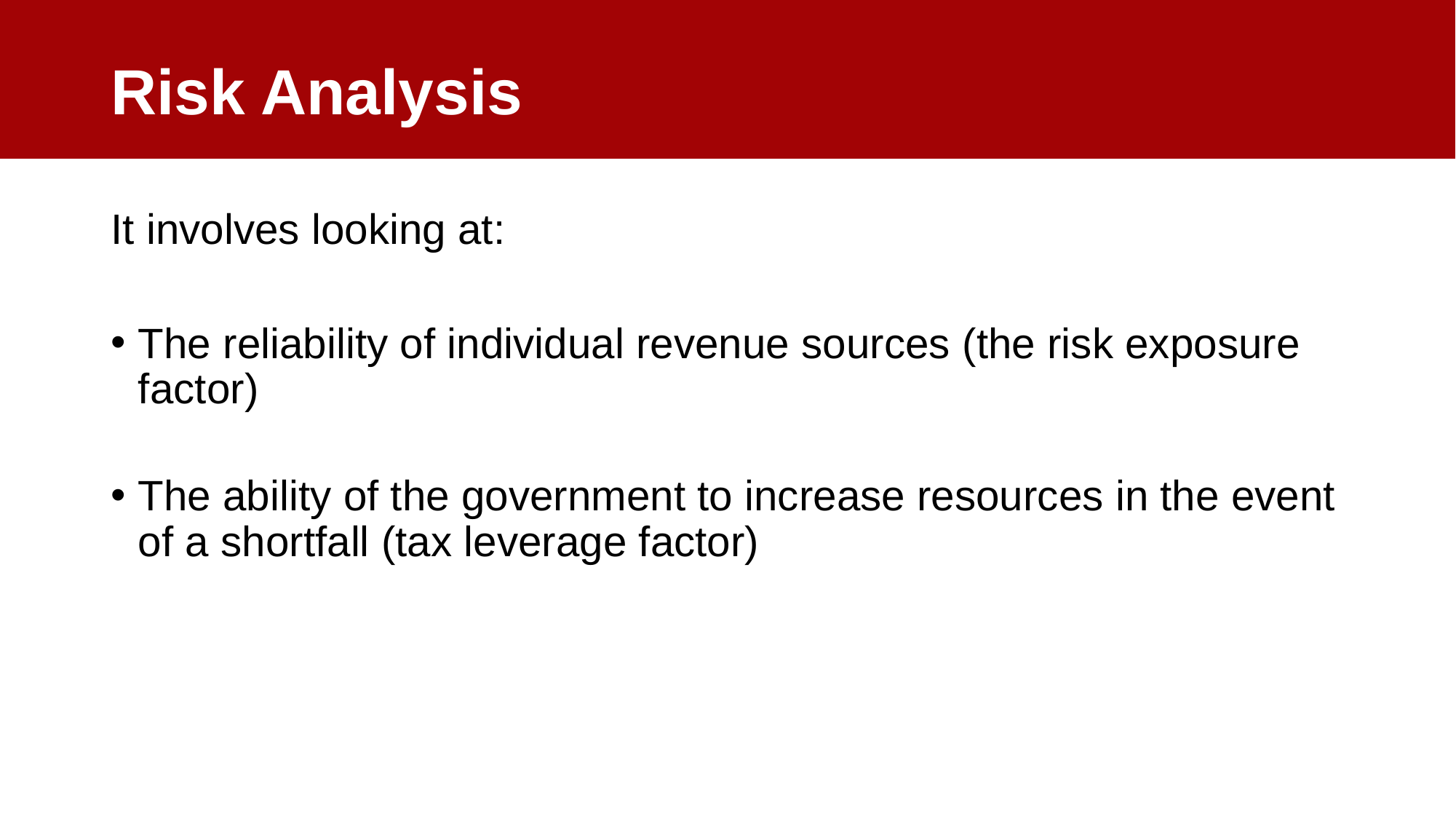

Risk Analysis
# Risk Analysis in Financial Condition Analysis
It involves looking at:

The reliability of individual revenue sources (the risk exposure factor)
The ability of the government to increase resources in the event of a shortfall (tax leverage factor)